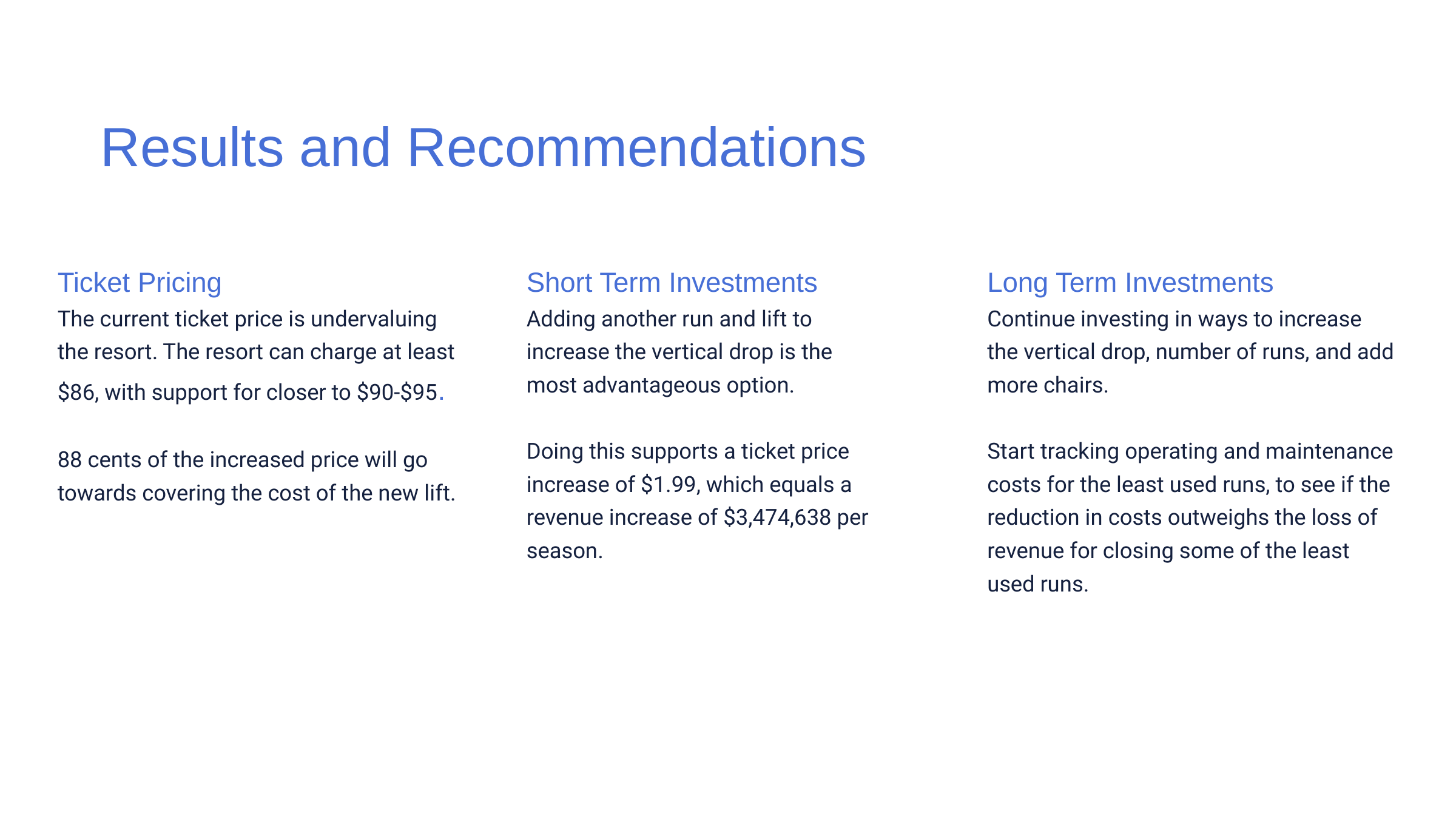

Results and Recommendations
Ticket Pricing
The current ticket price is undervaluing the resort. The resort can charge at least $86, with support for closer to $90-$95.

88 cents of the increased price will go towards covering the cost of the new lift.

Short Term Investments
Adding another run and lift to increase the vertical drop is the most advantageous option.

Doing this supports a ticket price increase of $1.99, which equals a revenue increase of $3,474,638 per season.

Long Term Investments
Continue investing in ways to increase the vertical drop, number of runs, and add more chairs.

Start tracking operating and maintenance costs for the least used runs, to see if the reduction in costs outweighs the loss of revenue for closing some of the least used runs.